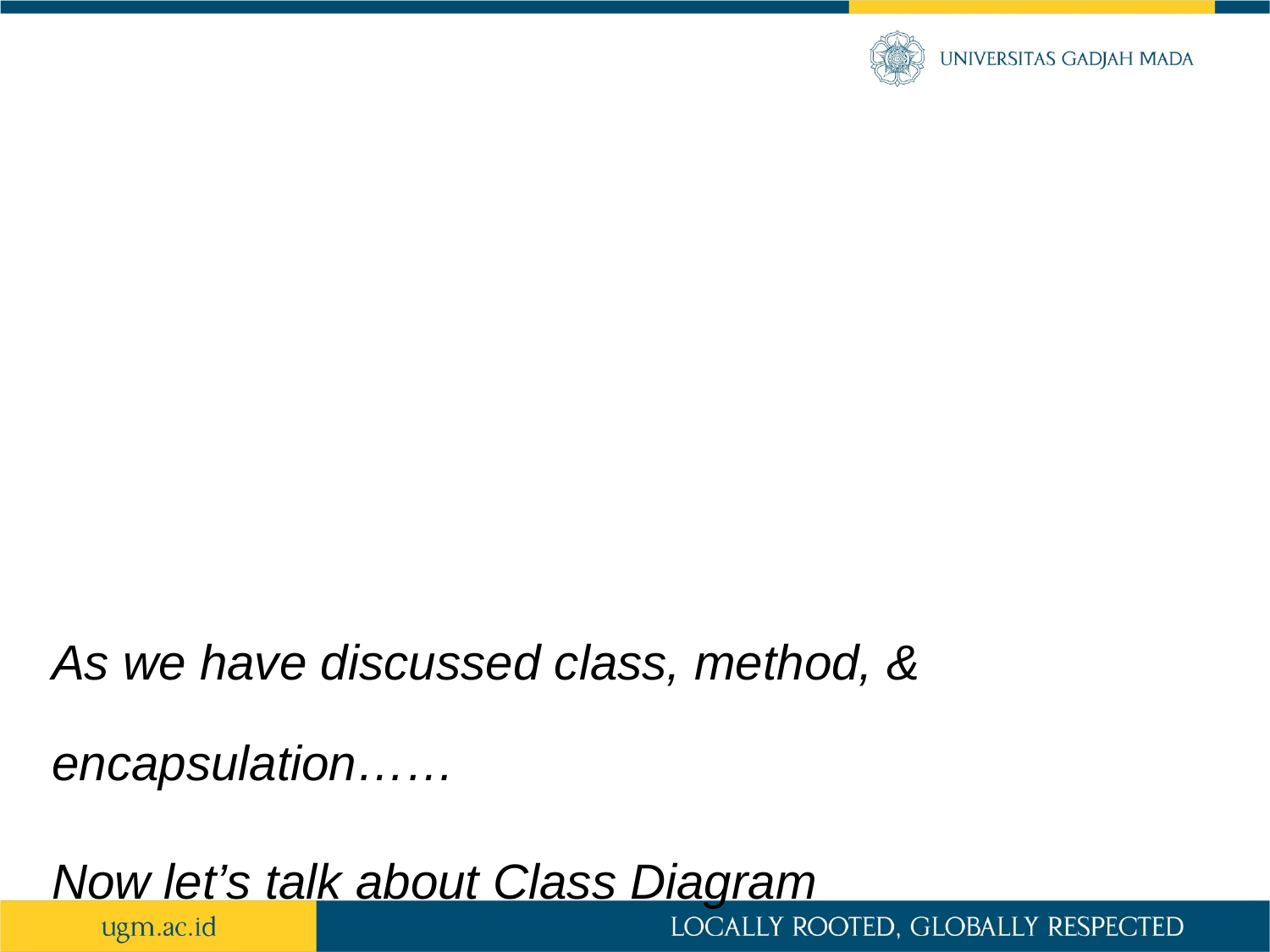

As we have discussed class, method, & encapsulation……
Now let’s talk about Class Diagram